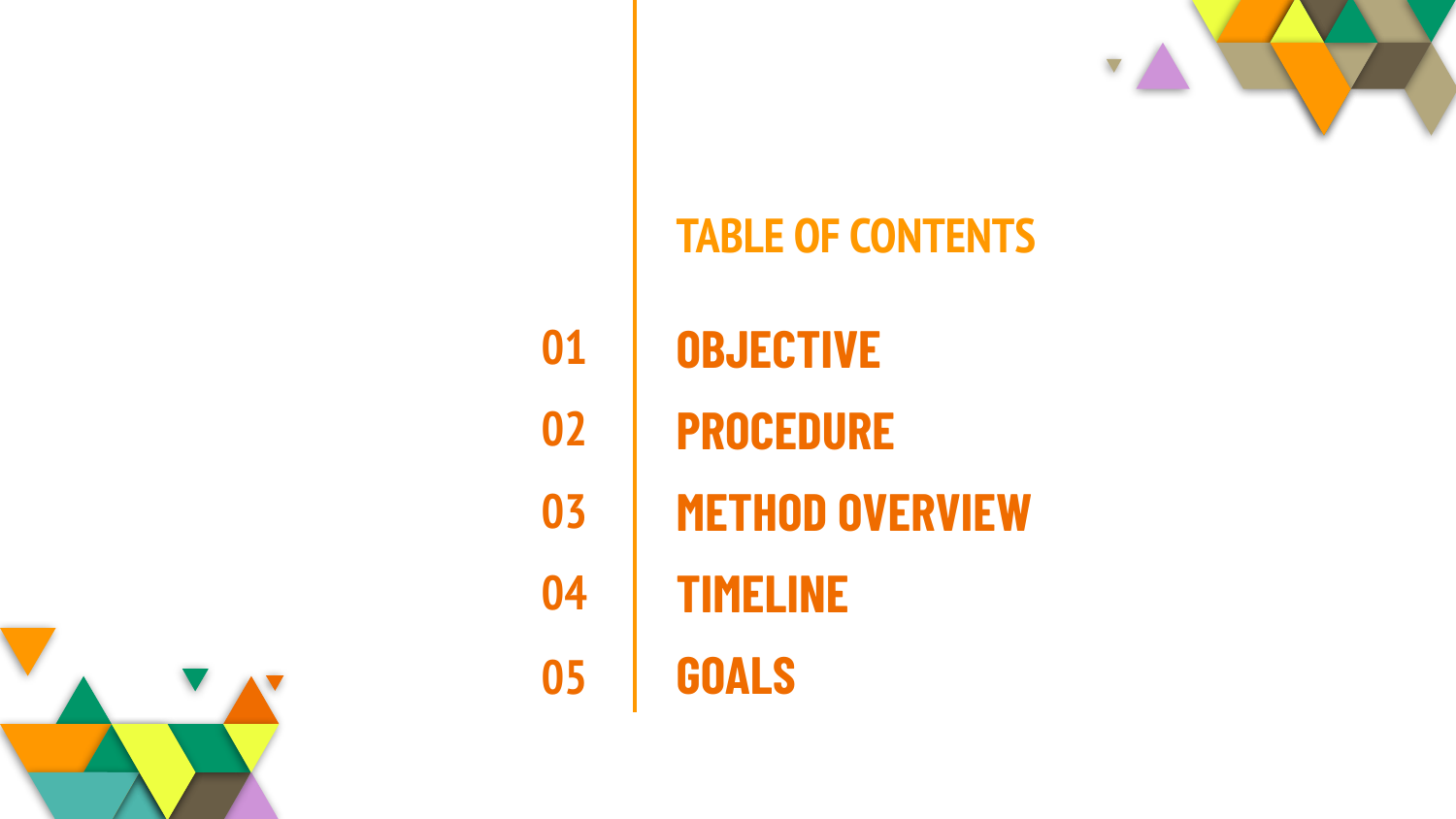

TABLE OF CONTENTS
01
# OBJECTIVE
02
PROCEDURE
03
METHOD OVERVIEW
04
TIMELINE
GOALS
05